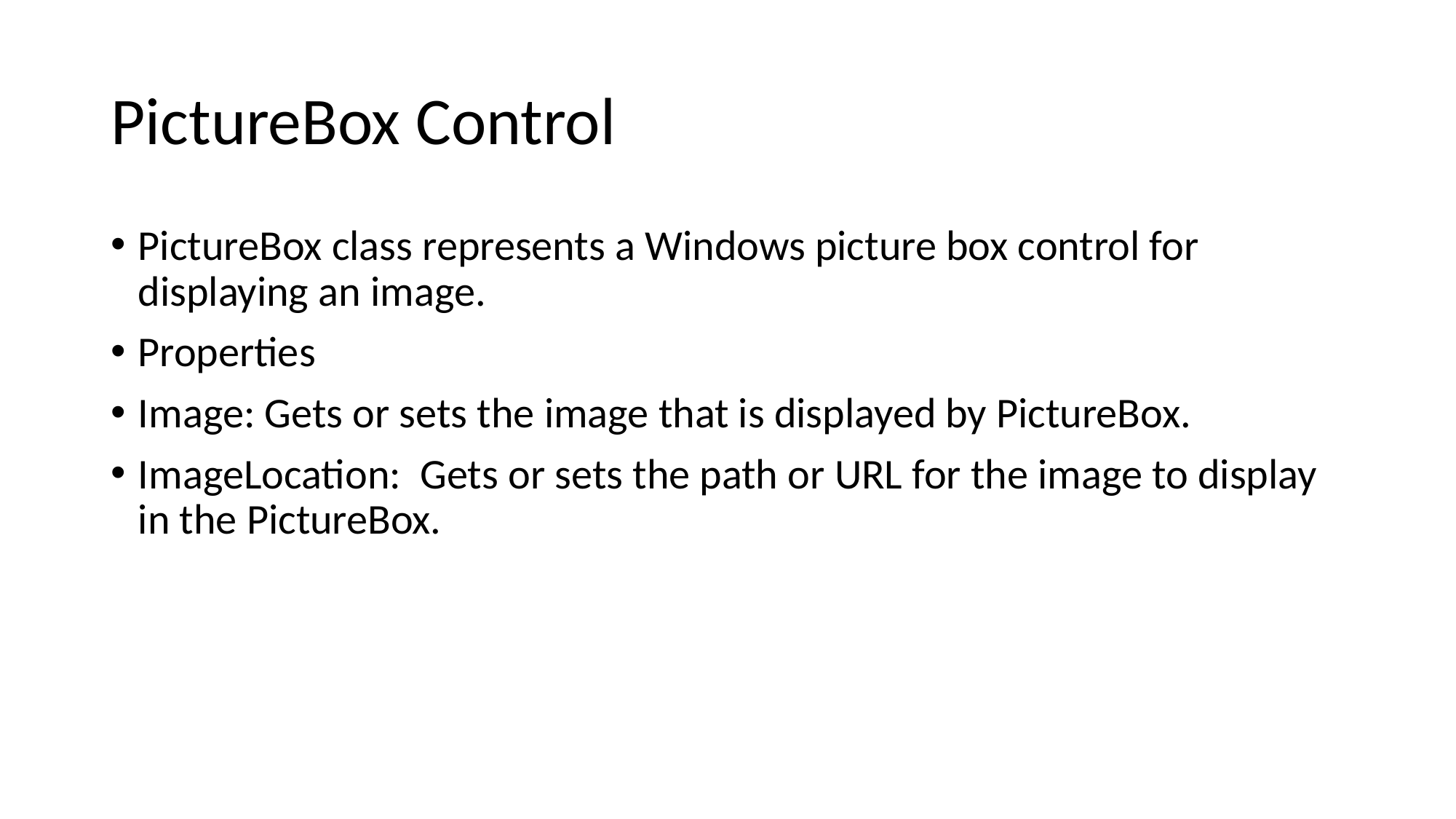

# PictureBox Control
PictureBox class represents a Windows picture box control for displaying an image.
Properties
Image: Gets or sets the image that is displayed by PictureBox.
ImageLocation:  Gets or sets the path or URL for the image to display in the PictureBox.